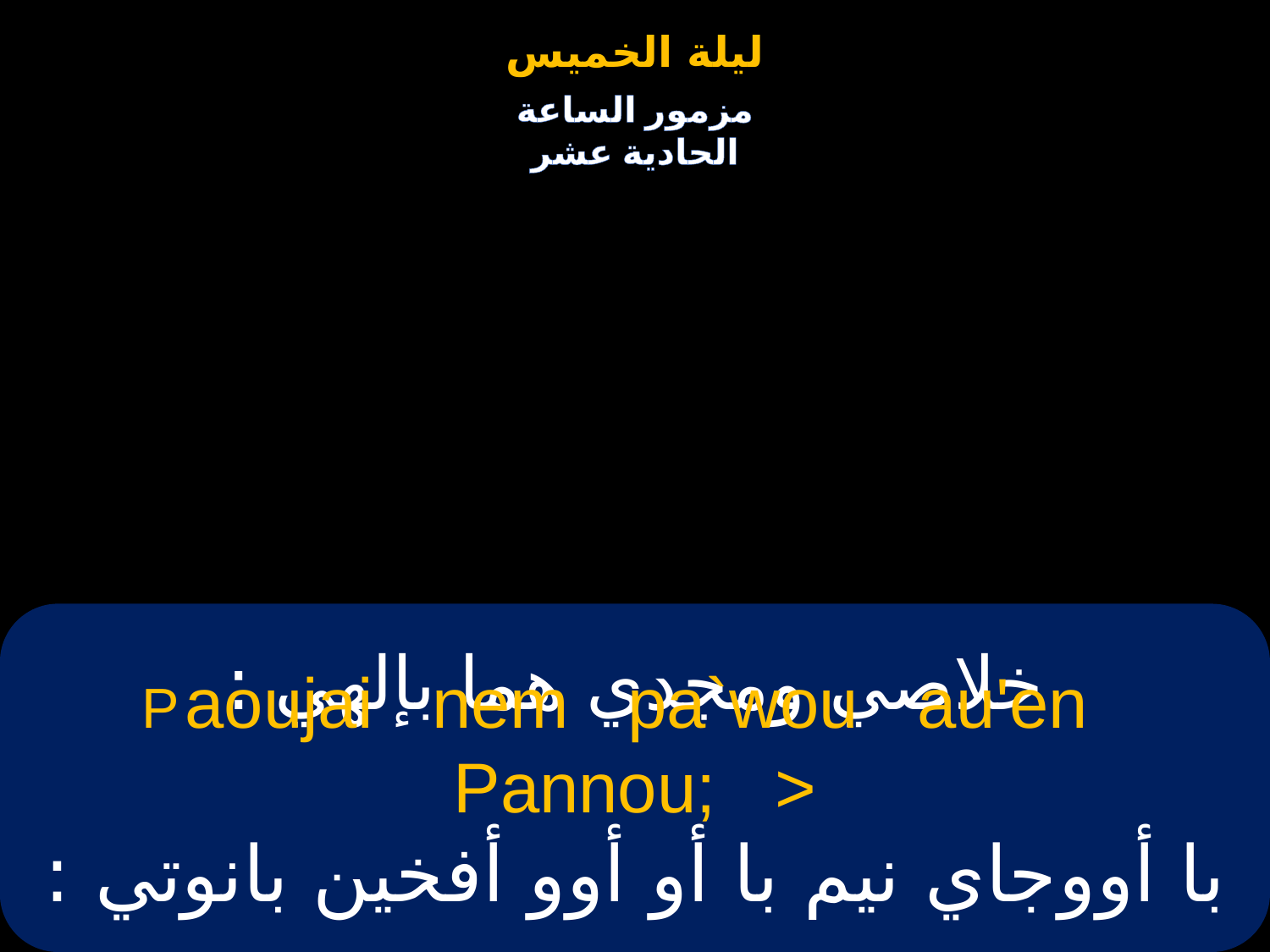

# خلاصي ومجدي هما بإلهي :
Paoujai   nem   pa`wou   au'en   Pannou;   >
با أووجاي نيم با أو أوو أفخين بانوتي :